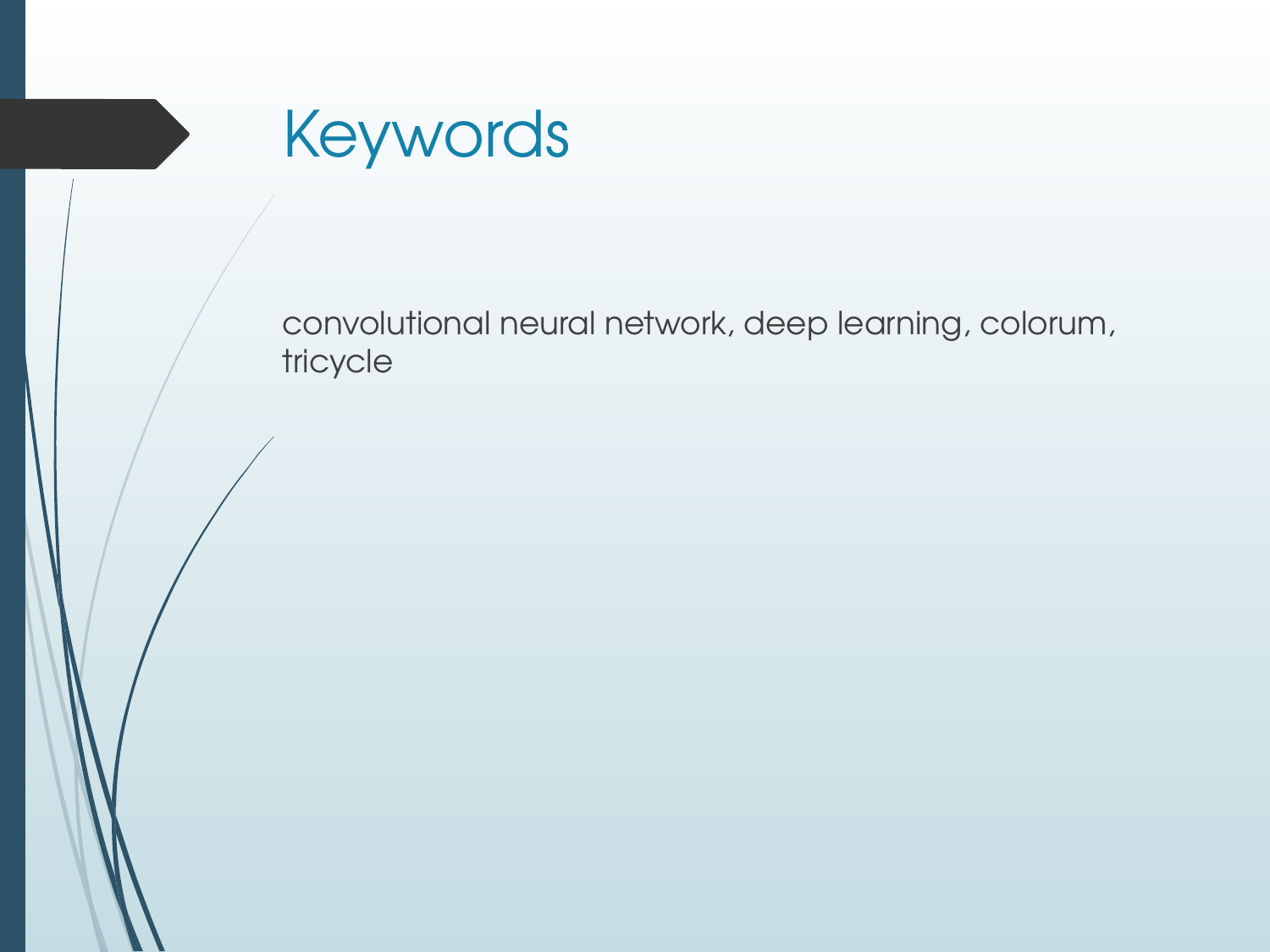

# Keywords
convolutional neural network, deep learning, colorum, tricycle